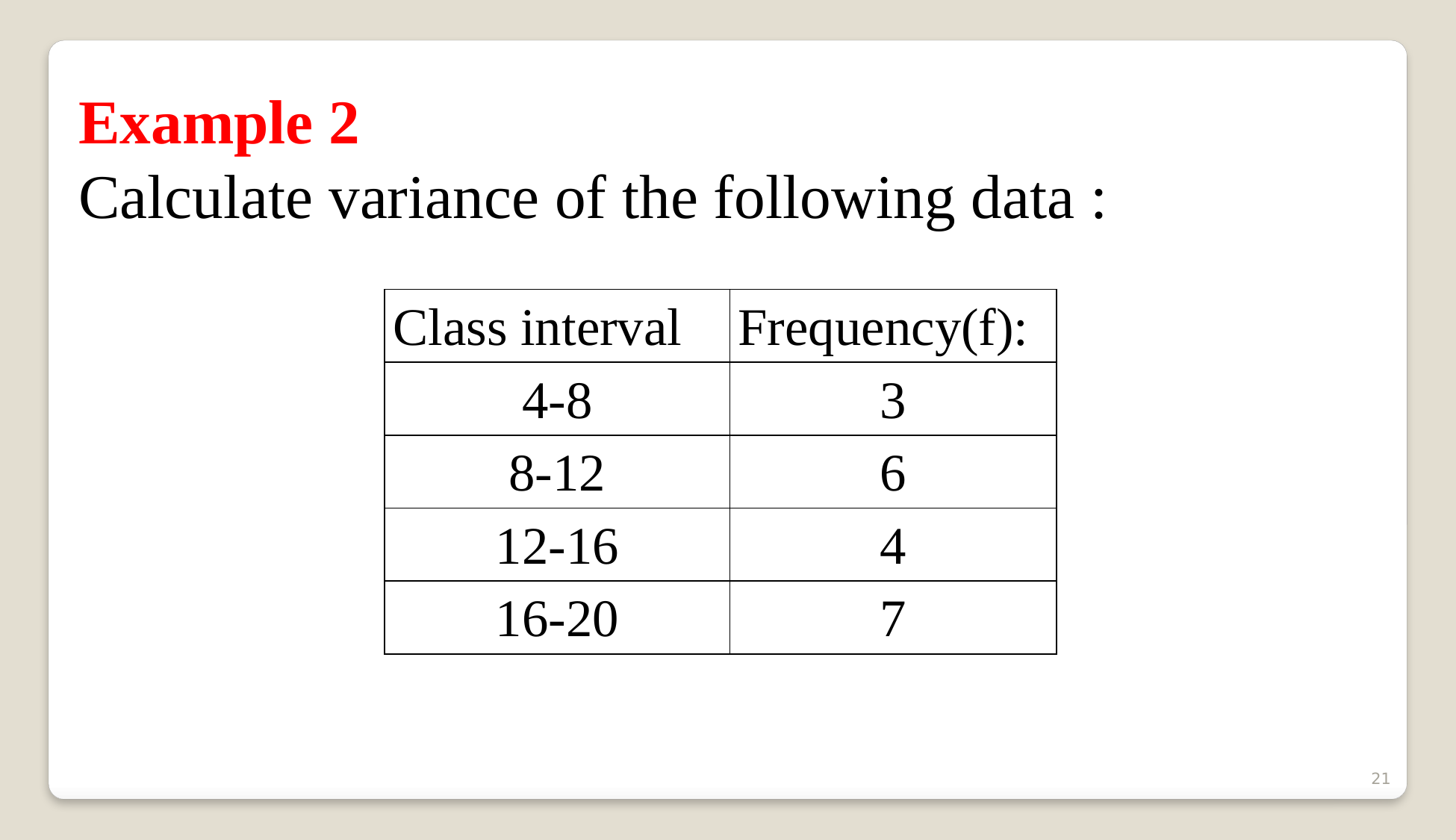

Example 2
Calculate variance of the following data :

| Class interval | Frequency(f): |
| --- | --- |
| 4-8 | 3 |
| 8-12 | 6 |
| 12-16 | 4 |
| 16-20 | 7 |
21